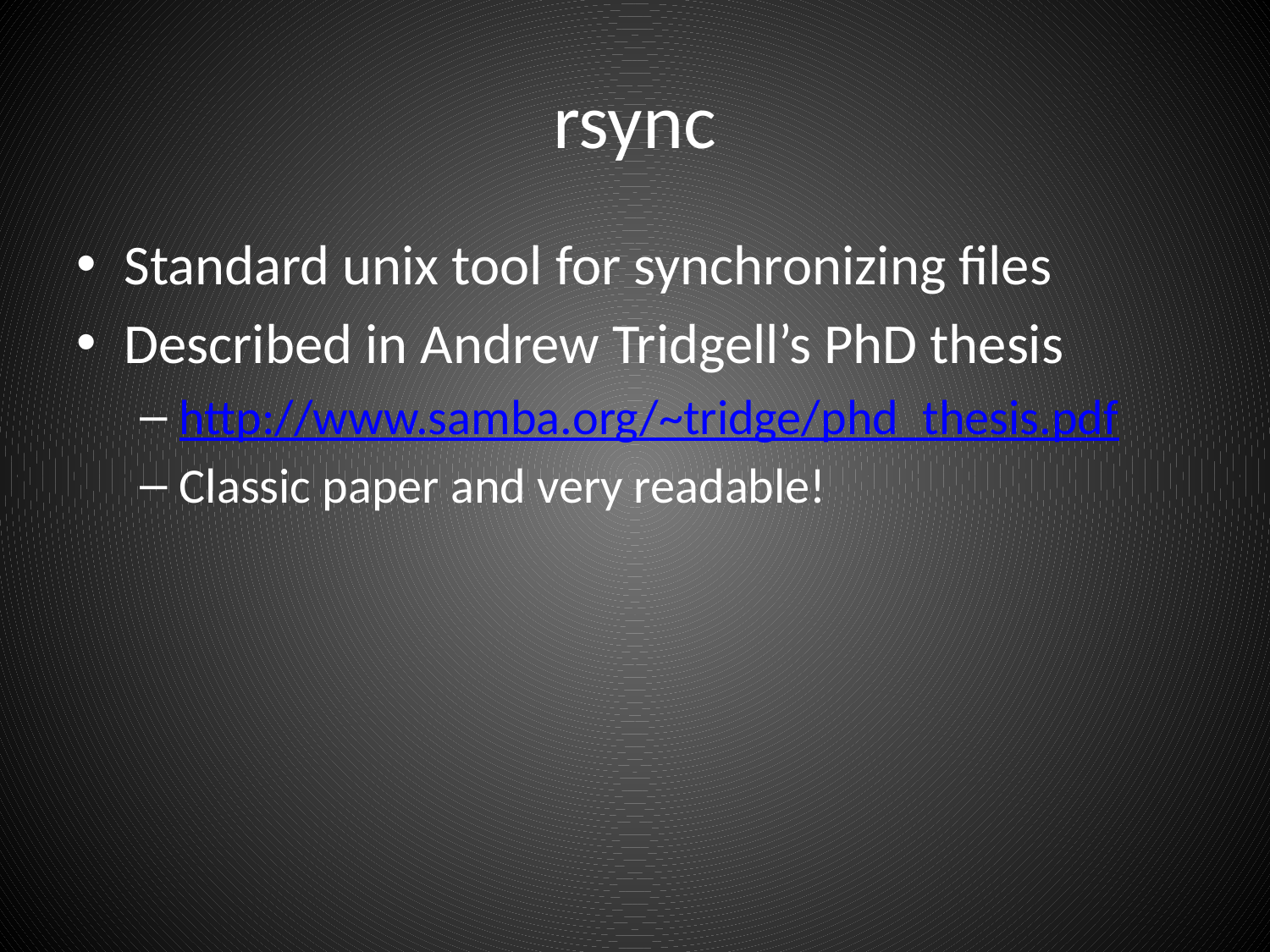

# rsync
Standard unix tool for synchronizing files
Described in Andrew Tridgell’s PhD thesis
http://www.samba.org/~tridge/phd_thesis.pdf
Classic paper and very readable!